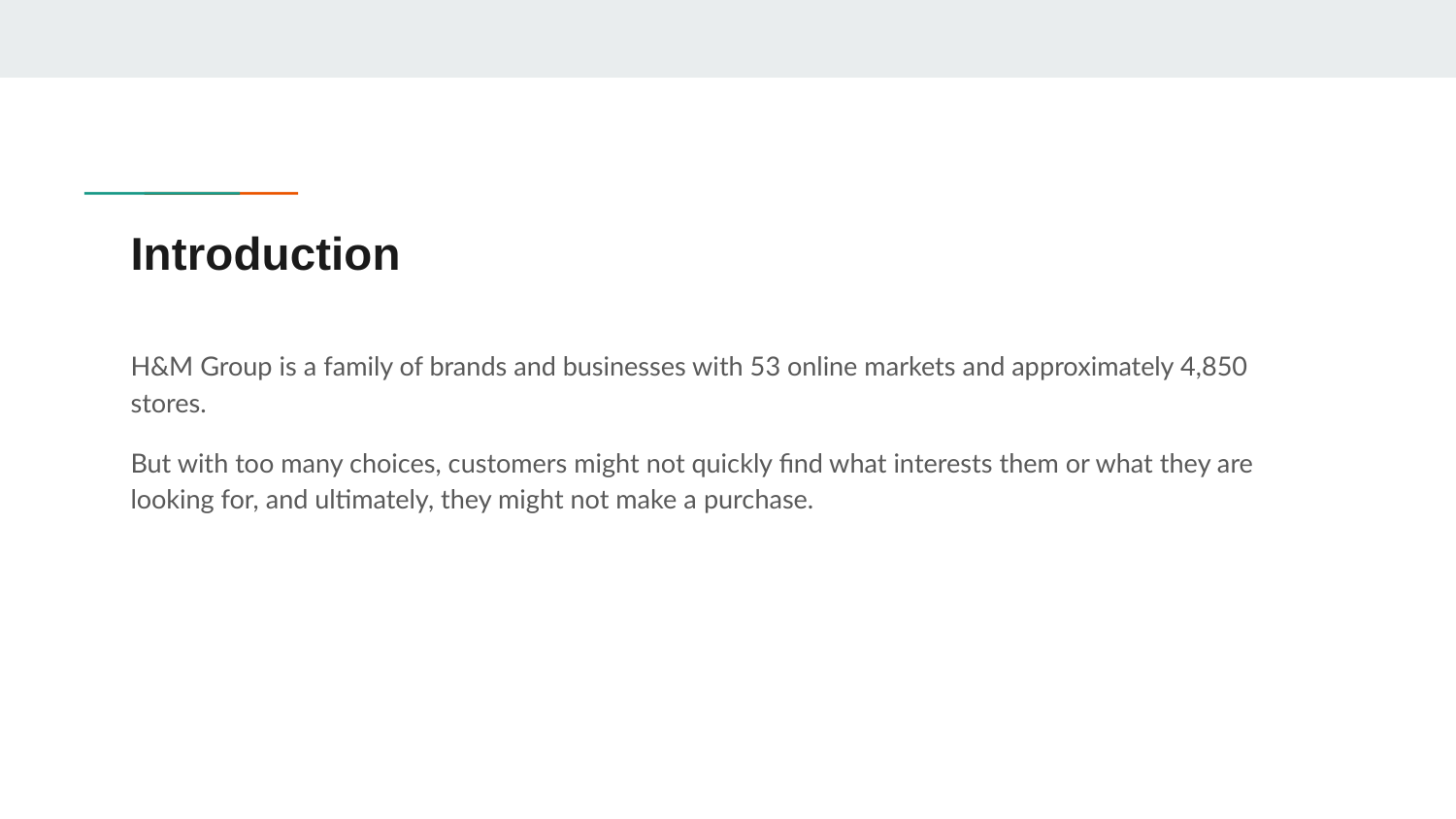

# Introduction
H&M Group is a family of brands and businesses with 53 online markets and approximately 4,850 stores.
But with too many choices, customers might not quickly find what interests them or what they are looking for, and ultimately, they might not make a purchase.